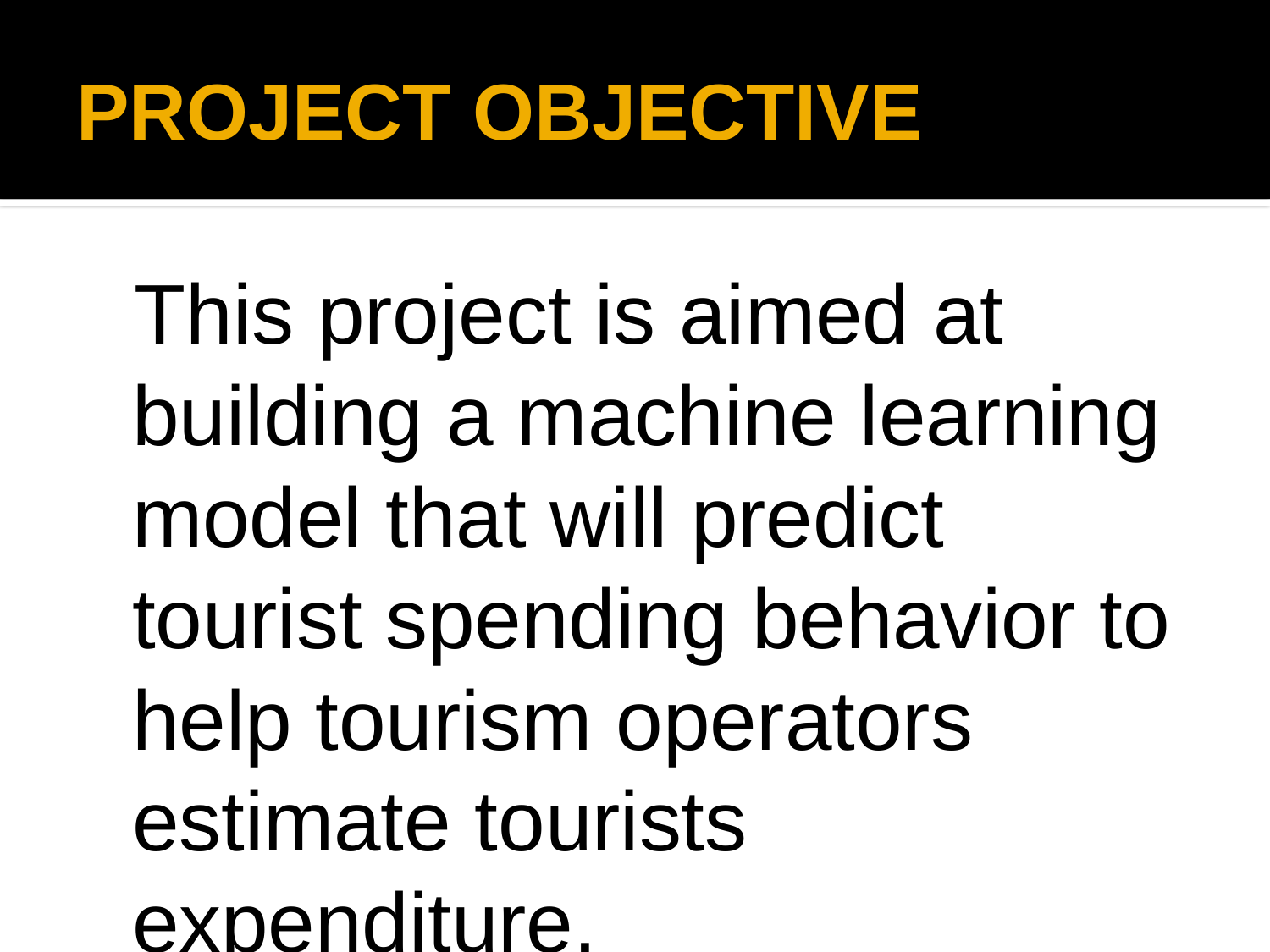

# PROJECT OBJECTIVE
  This project is aimed at building a machine learning model that will predict tourist spending behavior to help tourism operators estimate tourists expenditure.